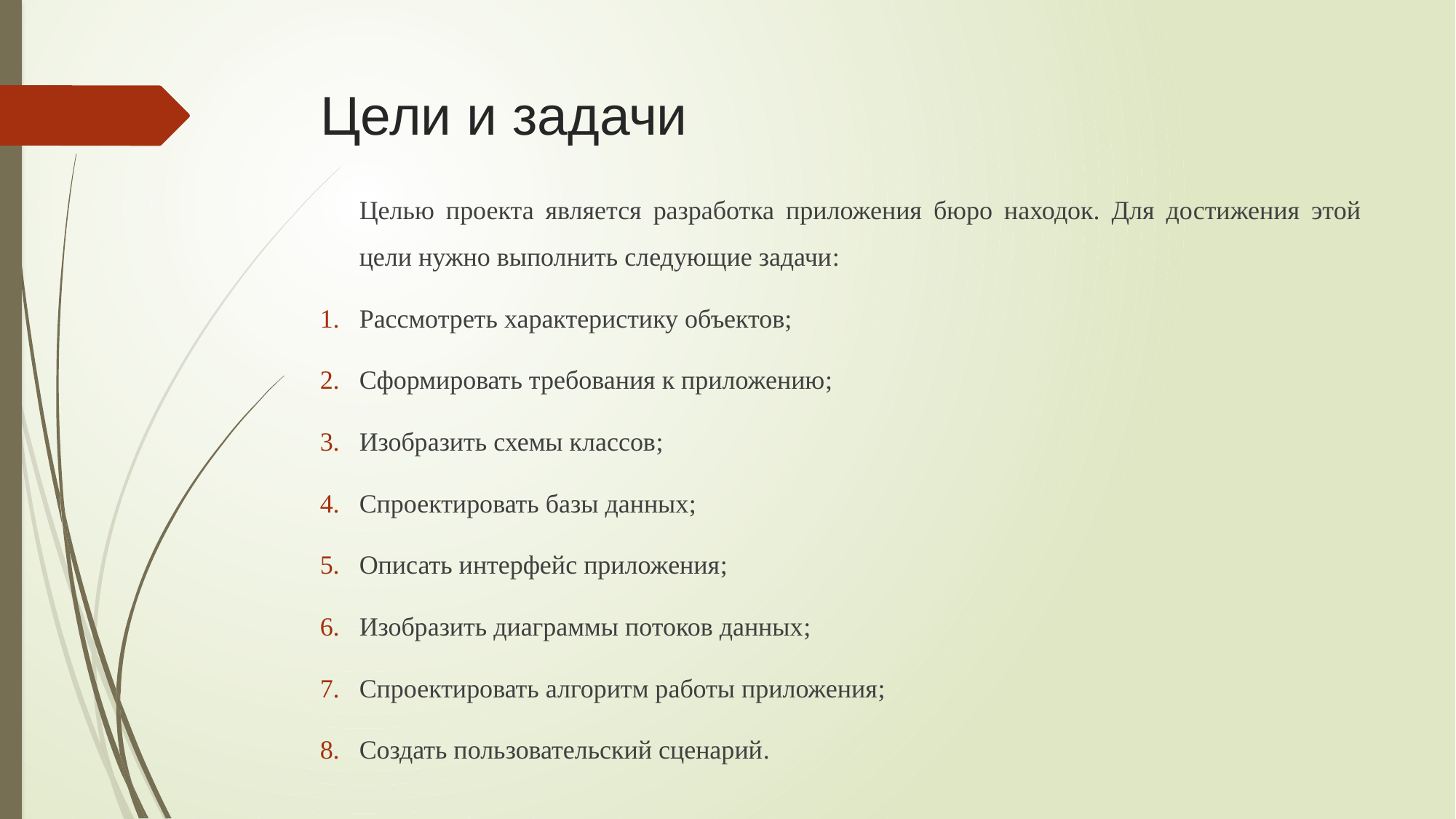

# Цели и задачи
Целью проекта является разработка приложения бюро находок. Для достижения этой цели нужно выполнить следующие задачи:
Рассмотреть характеристику объектов;
Сформировать требования к приложению;
Изобразить схемы классов;
Спроектировать базы данных;
Описать интерфейс приложения;
Изобразить диаграммы потоков данных;
Спроектировать алгоритм работы приложения;
Создать пользовательский сценарий.